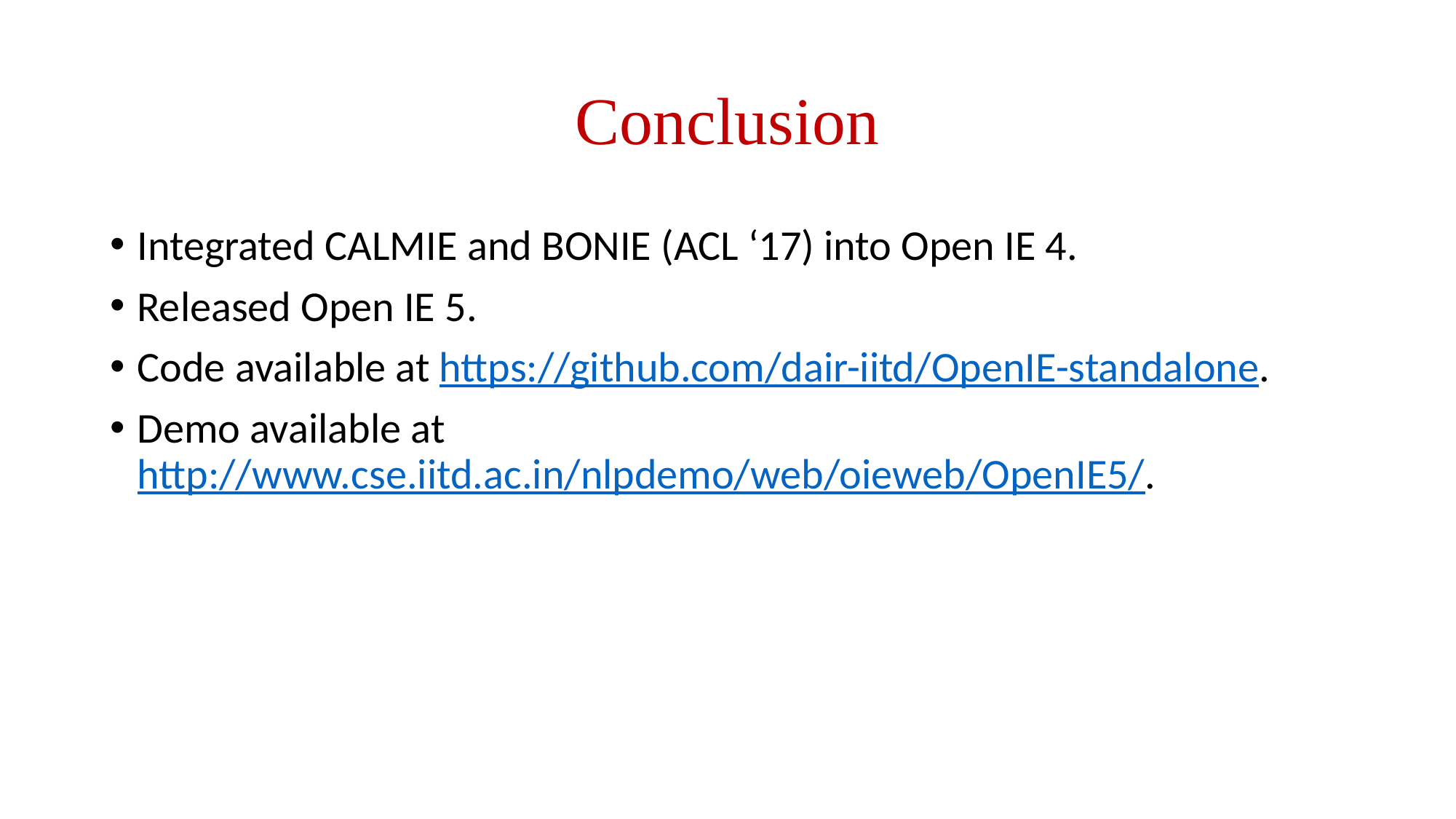

# Conclusion
Integrated CALMIE and BONIE (ACL ‘17) into Open IE 4.
Released Open IE 5.
Code available at https://github.com/dair-iitd/OpenIE-standalone.
Demo available at http://www.cse.iitd.ac.in/nlpdemo/web/oieweb/OpenIE5/.